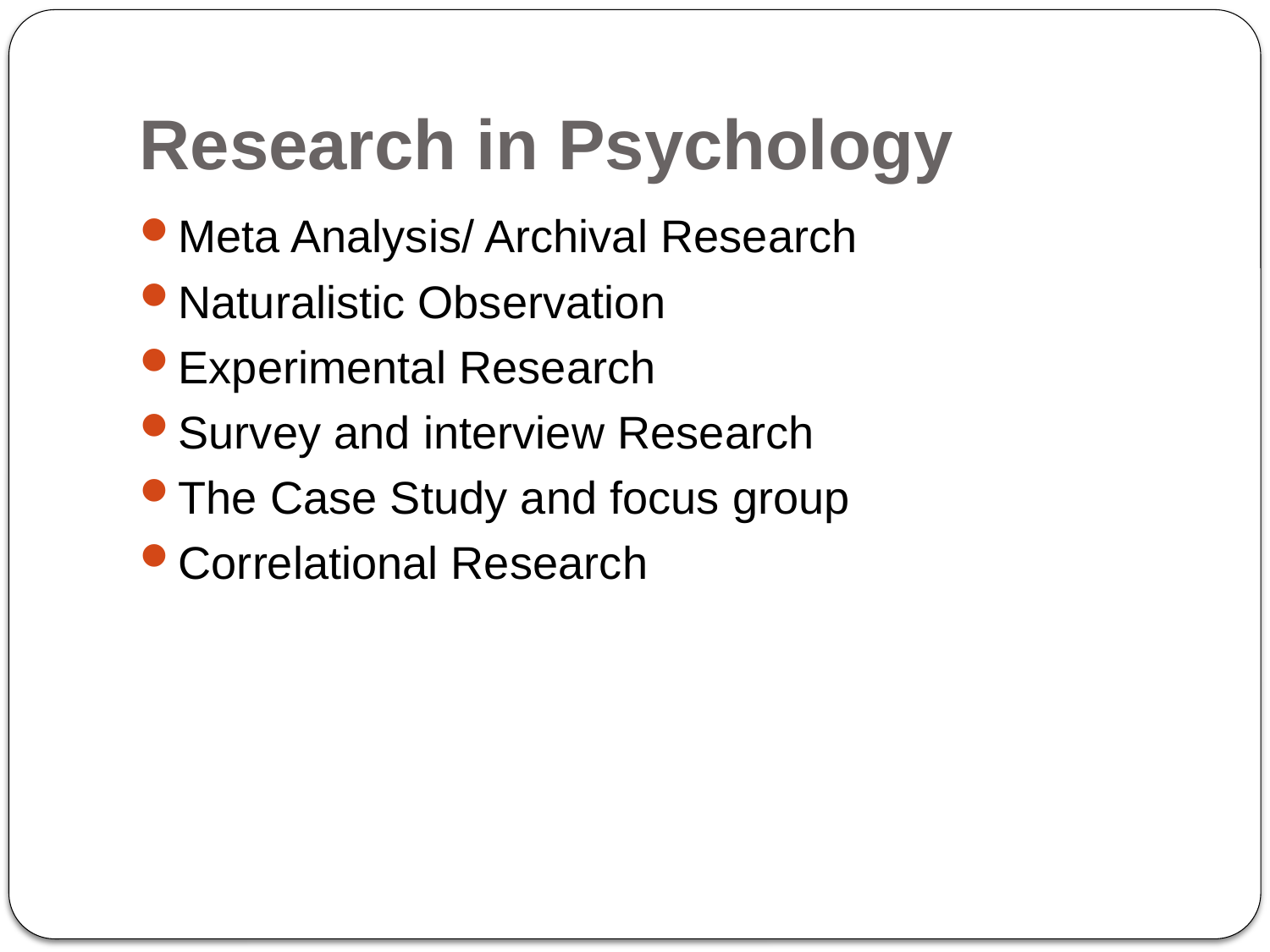

# Research in Psychology
Meta Analysis/ Archival Research
Naturalistic Observation
Experimental Research
Survey and interview Research
The Case Study and focus group
Correlational Research